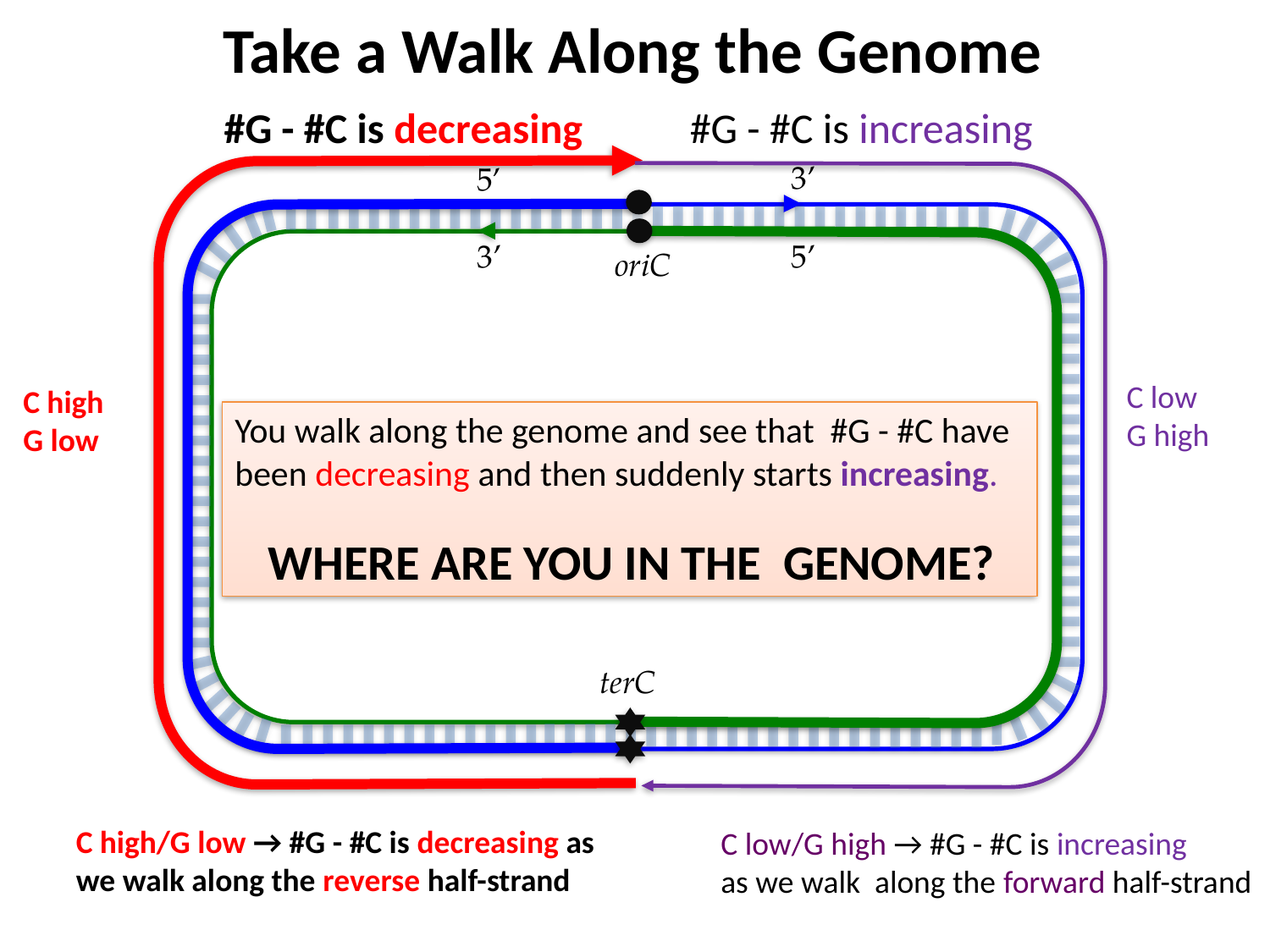

Take a Walk Along the Genome
#G - #C is decreasing
#G - #C is increasing
3’
5’

5’
3’

oriC

C low
G high

C high
G low

You walk along the genome and see that  #G - #C have been decreasing and then suddenly starts increasing.

   WHERE ARE YOU IN THE  GENOME?

terC

C high/G low → #G - #C is decreasing as we walk along the reverse half-strand
C low/G high → #G - #C is increasing
as we walk  along the forward half-strand